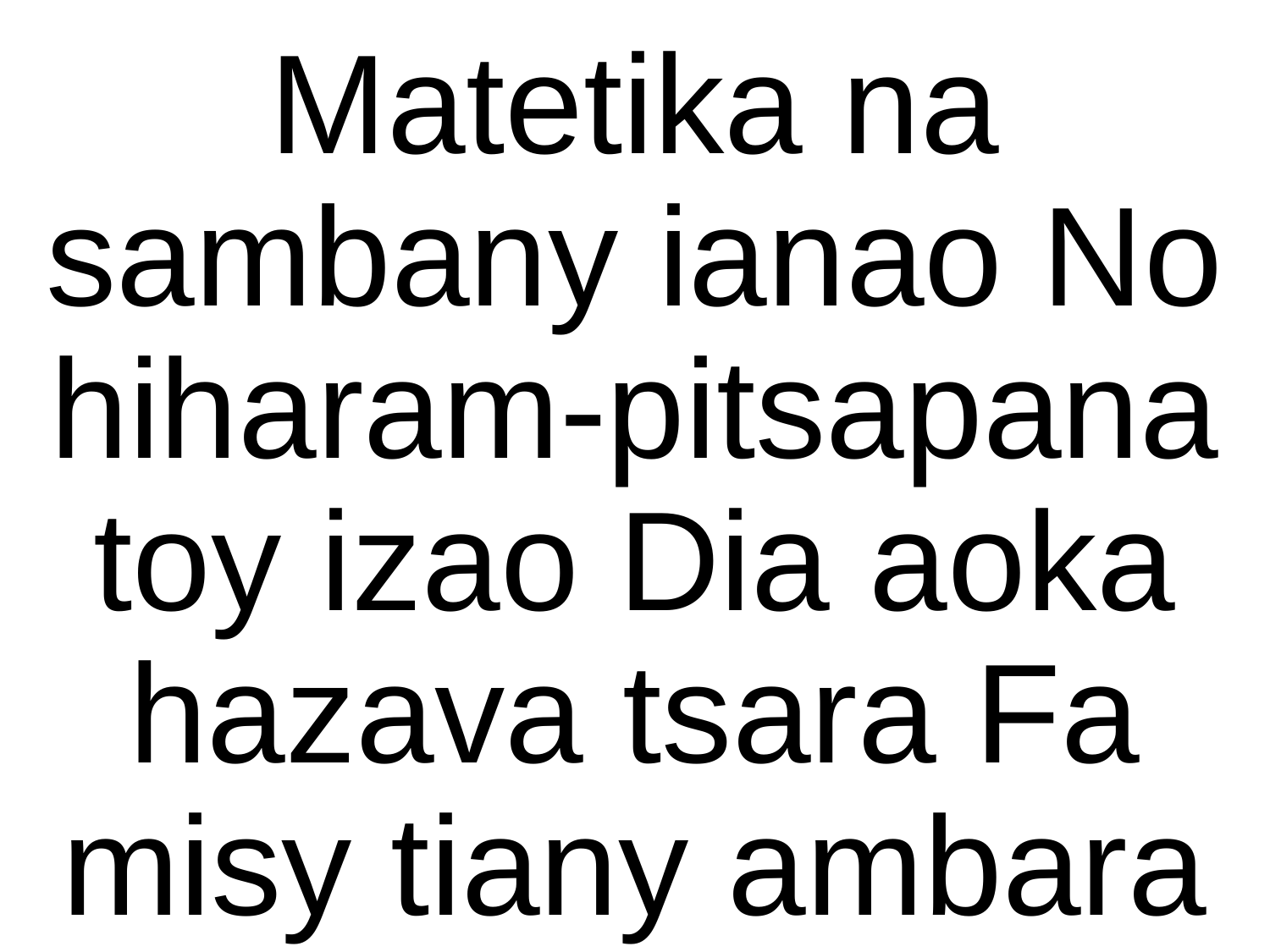

# Matetika na sambany ianao No hiharam-pitsapana toy izao Dia aoka hazava tsara Fa misy tiany ambara